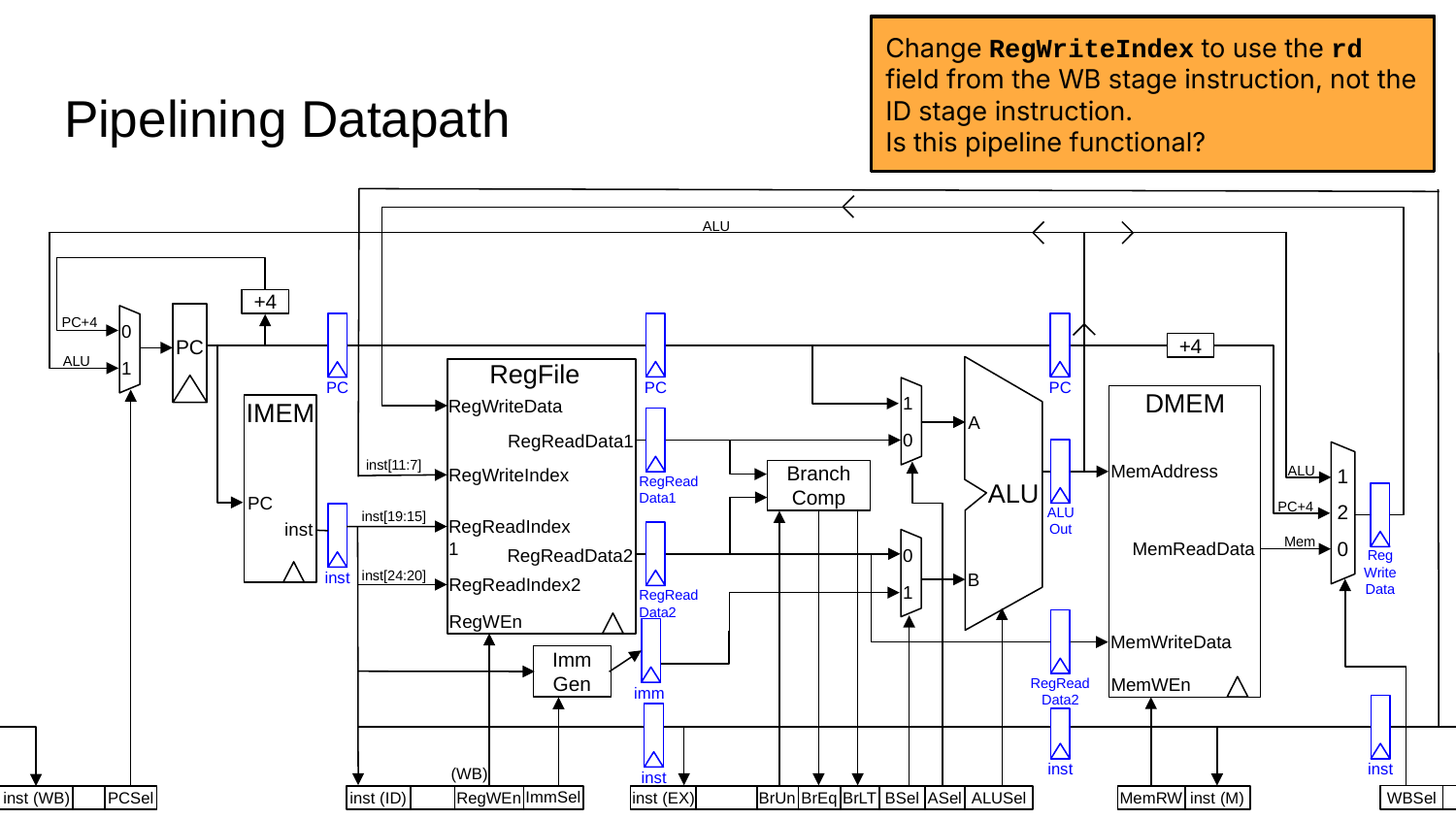

Store/send instructions down the pipeline so control logic operates correctly in each stage.
Is this pipeline functional?
Change RegWriteIndex to use the rd field from the WB stage instruction, not the ID stage instruction.
Is this pipeline functional?
# Pipelining Datapath

ALU

+4

PC

0

1

PC+4

+4

ALU

RegFile

PC
PC
PC
1

0

DMEM
MemAddress
MemReadData
MemWriteData
MemWEn

RegWriteData

IMEM

A
RegReadData1

1
2

0
inst[11:7]

Branch Comp

ALU
RegWriteIndex
RegReadData1
ALU

PC

PC+4
ALU Out

inst[19:15]
RegReadIndex1
inst

0

1
Mem
RegReadData2
Reg Write Data

inst[24:20]
inst
B
RegReadIndex2

RegReadData2

RegWEn

Imm Gen
RegReadData2
imm

(WB)
inst
inst
inst

ImmSel
inst (WB)
inst (ID)
inst (EX)
inst (M)
PCSel
RegWEn
BrUn
BrEq
BrLT
BSel
ASel
ALUSel
WBSel
MemRW